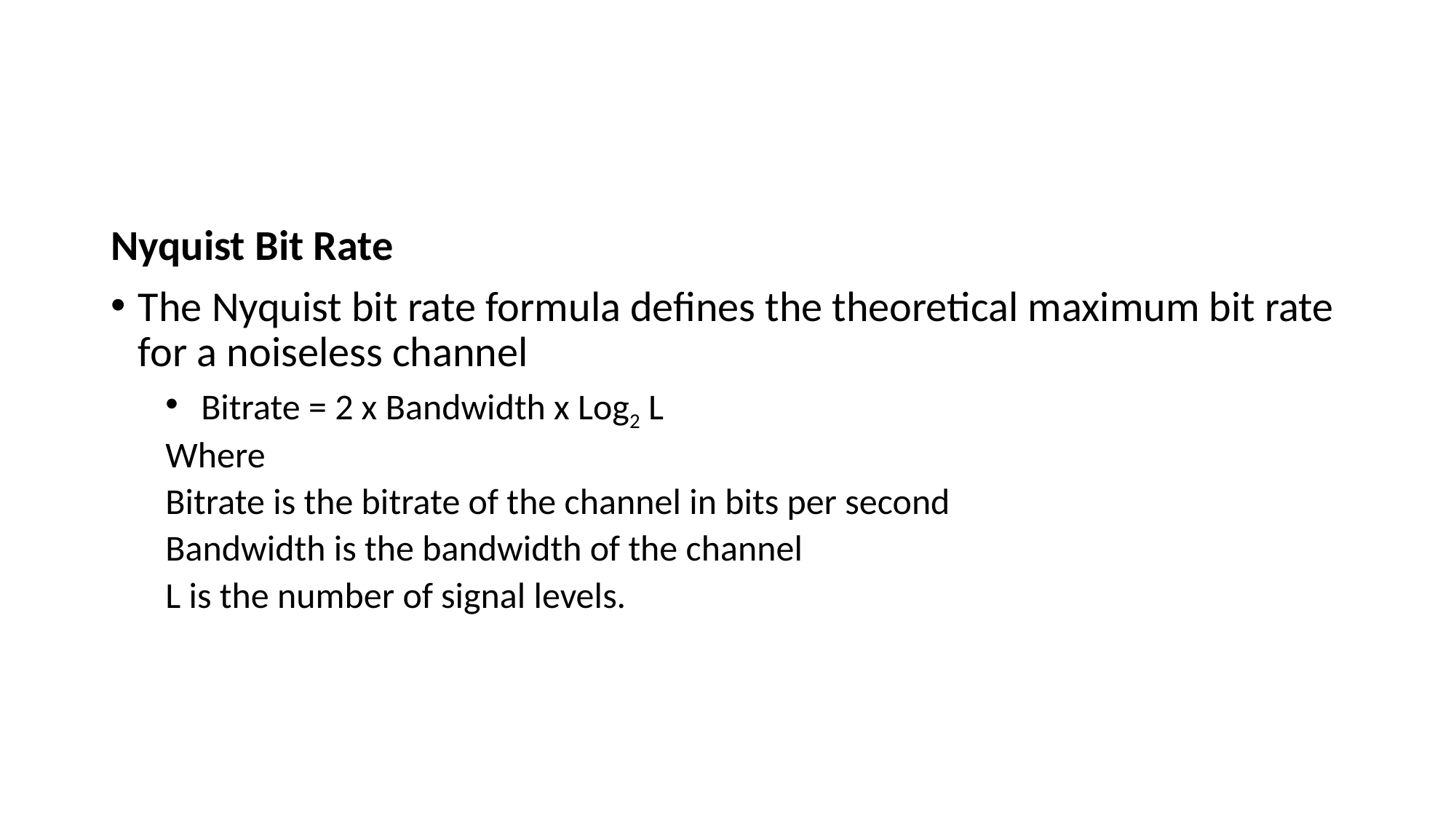

#
Nyquist Bit Rate
The Nyquist bit rate formula defines the theoretical maximum bit rate for a noiseless channel
 Bitrate = 2 x Bandwidth x Log2 L
Where
Bitrate is the bitrate of the channel in bits per second
Bandwidth is the bandwidth of the channel
L is the number of signal levels.